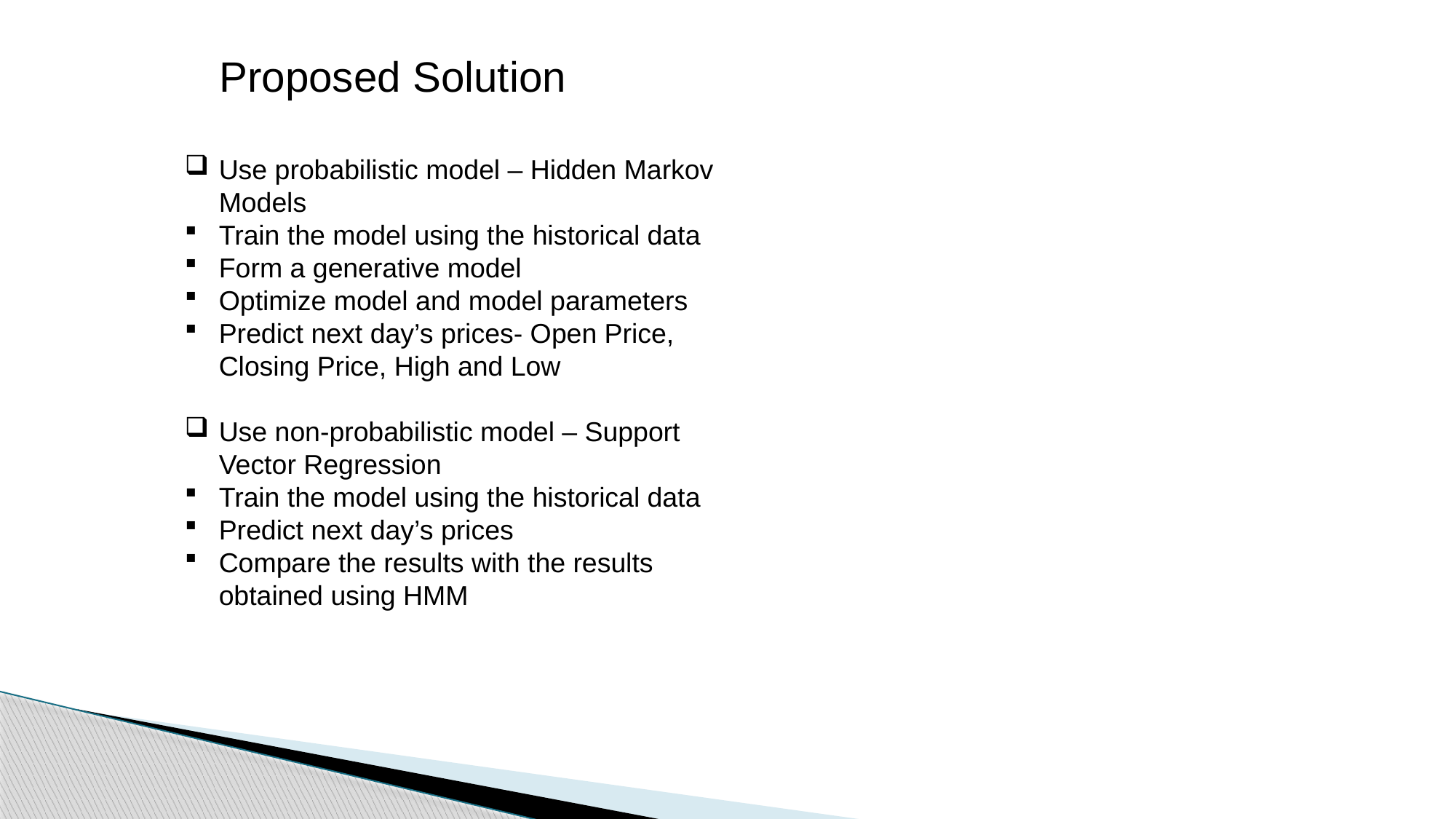

Proposed Solution
Use probabilistic model – Hidden Markov Models
Train the model using the historical data
Form a generative model
Optimize model and model parameters
Predict next day’s prices- Open Price, Closing Price, High and Low

Use non-probabilistic model – Support Vector Regression
Train the model using the historical data
Predict next day’s prices
Compare the results with the results obtained using HMM